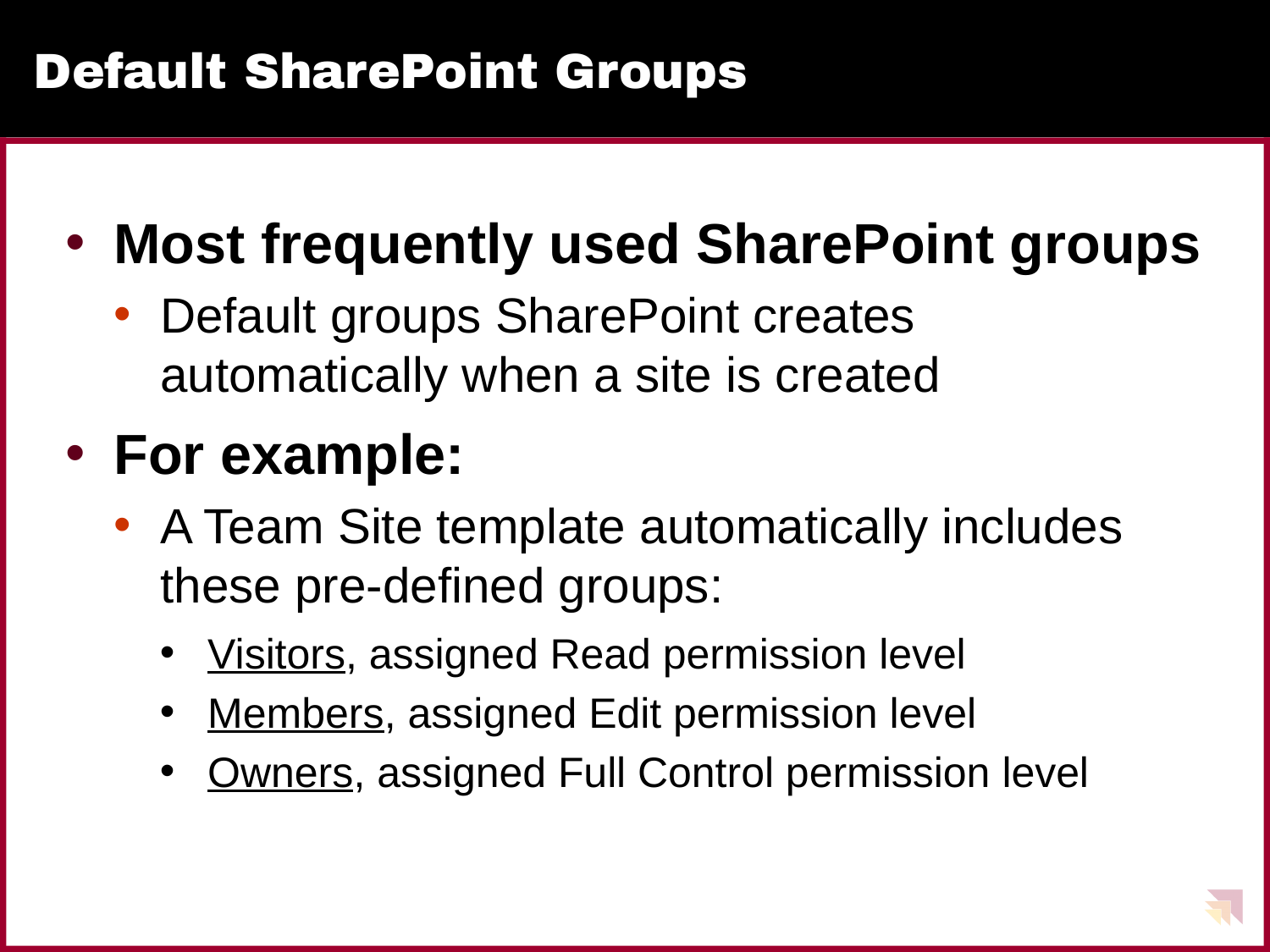

# Default SharePoint Groups
Most frequently used SharePoint groups
Default groups SharePoint creates automatically when a site is created
For example:
A Team Site template automatically includes these pre-defined groups:
Visitors, assigned Read permission level
Members, assigned Edit permission level
Owners, assigned Full Control permission level